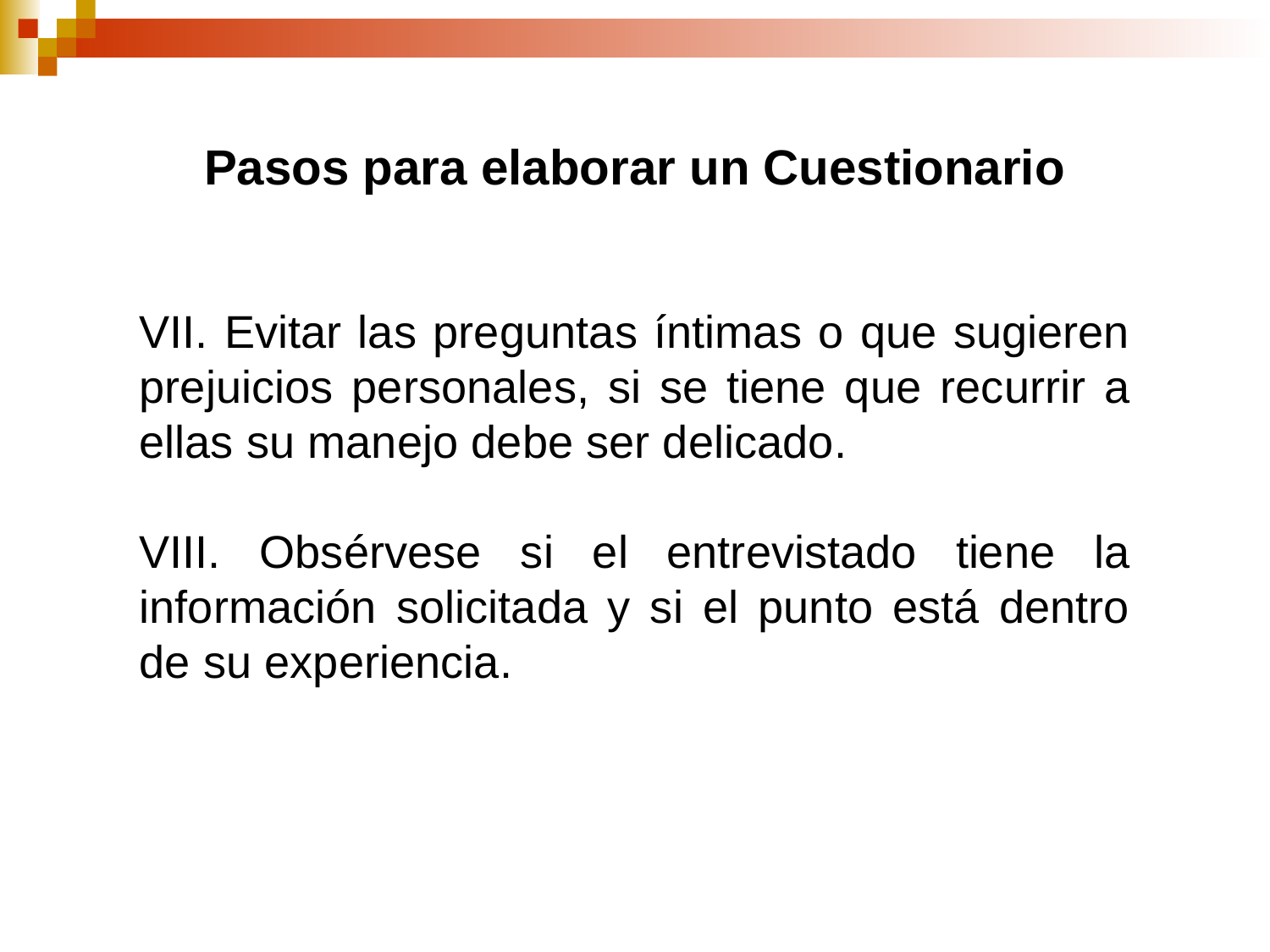

Pasos para elaborar un Cuestionario

VII. Evitar las preguntas íntimas o que sugieren prejuicios personales, si se tiene que recurrir a ellas su manejo debe ser delicado.

VIII. Obsérvese si el entrevistado tiene la información solicitada y si el punto está dentro de su experiencia.